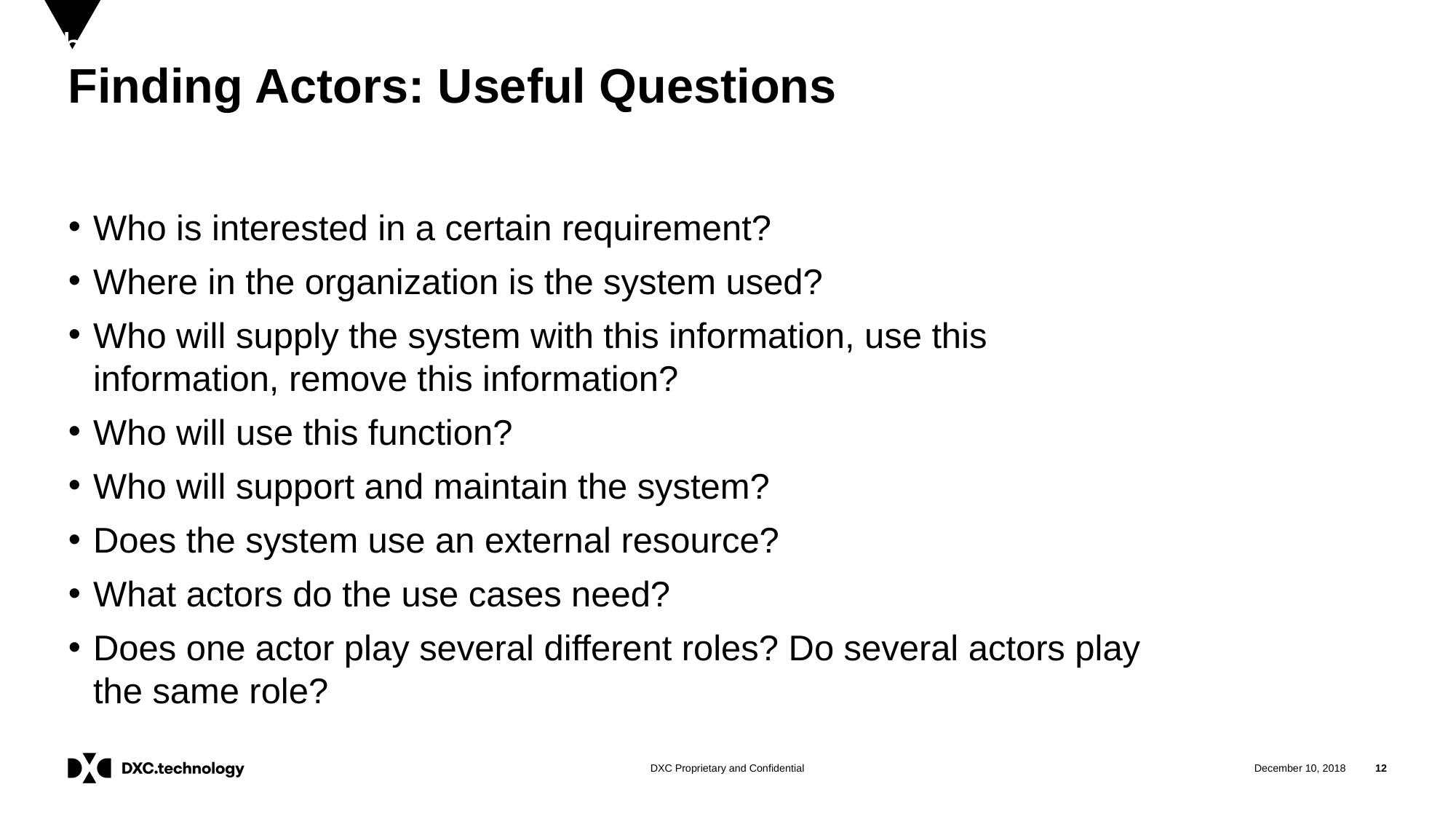

# Finding Actors: Useful Questions

Who is interested in a certain requirement?
Where in the organization is the system used?
Who will supply the system with this information, use this information, remove this information?
Who will use this function?
Who will support and maintain the system?
Does the system use an external resource?
What actors do the use cases need?
Does one actor play several different roles? Do several actors play the same role?